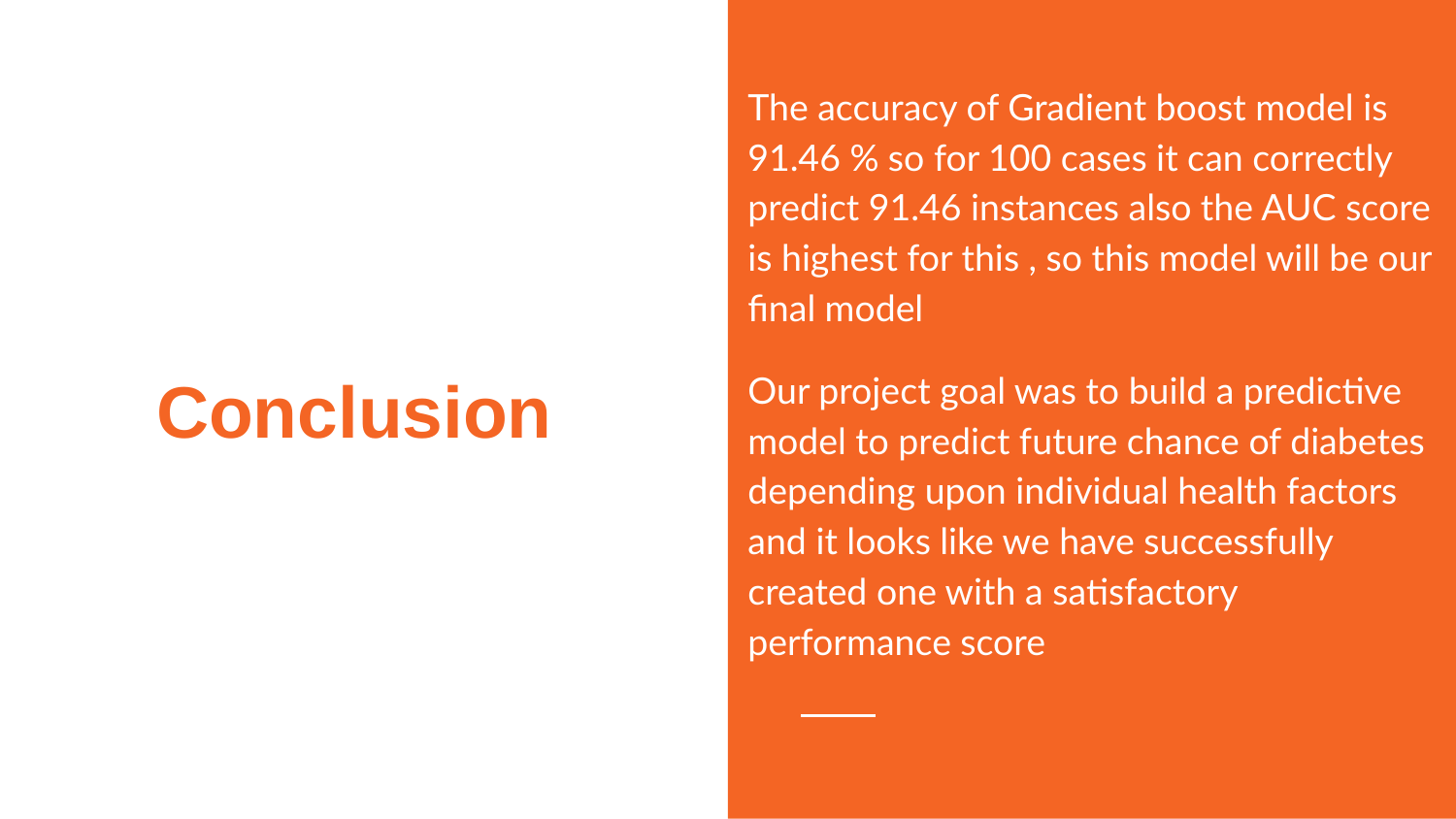

The accuracy of Gradient boost model is 91.46 % so for 100 cases it can correctly predict 91.46 instances also the AUC score is highest for this , so this model will be our final model
Our project goal was to build a predictive model to predict future chance of diabetes depending upon individual health factors and it looks like we have successfully created one with a satisfactory performance score
# Conclusion